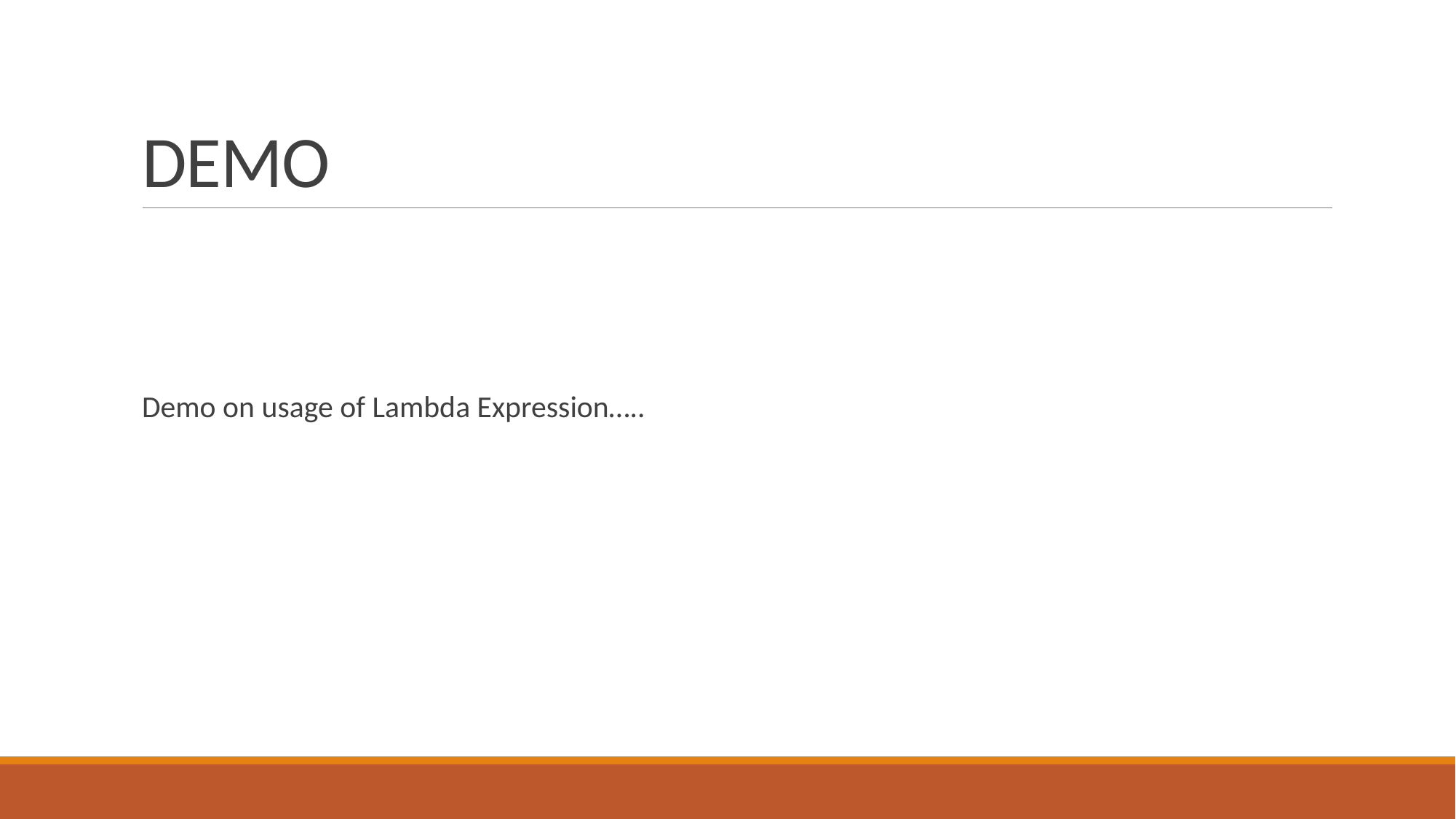

# DEMO

Demo on usage of Lambda Expression…..